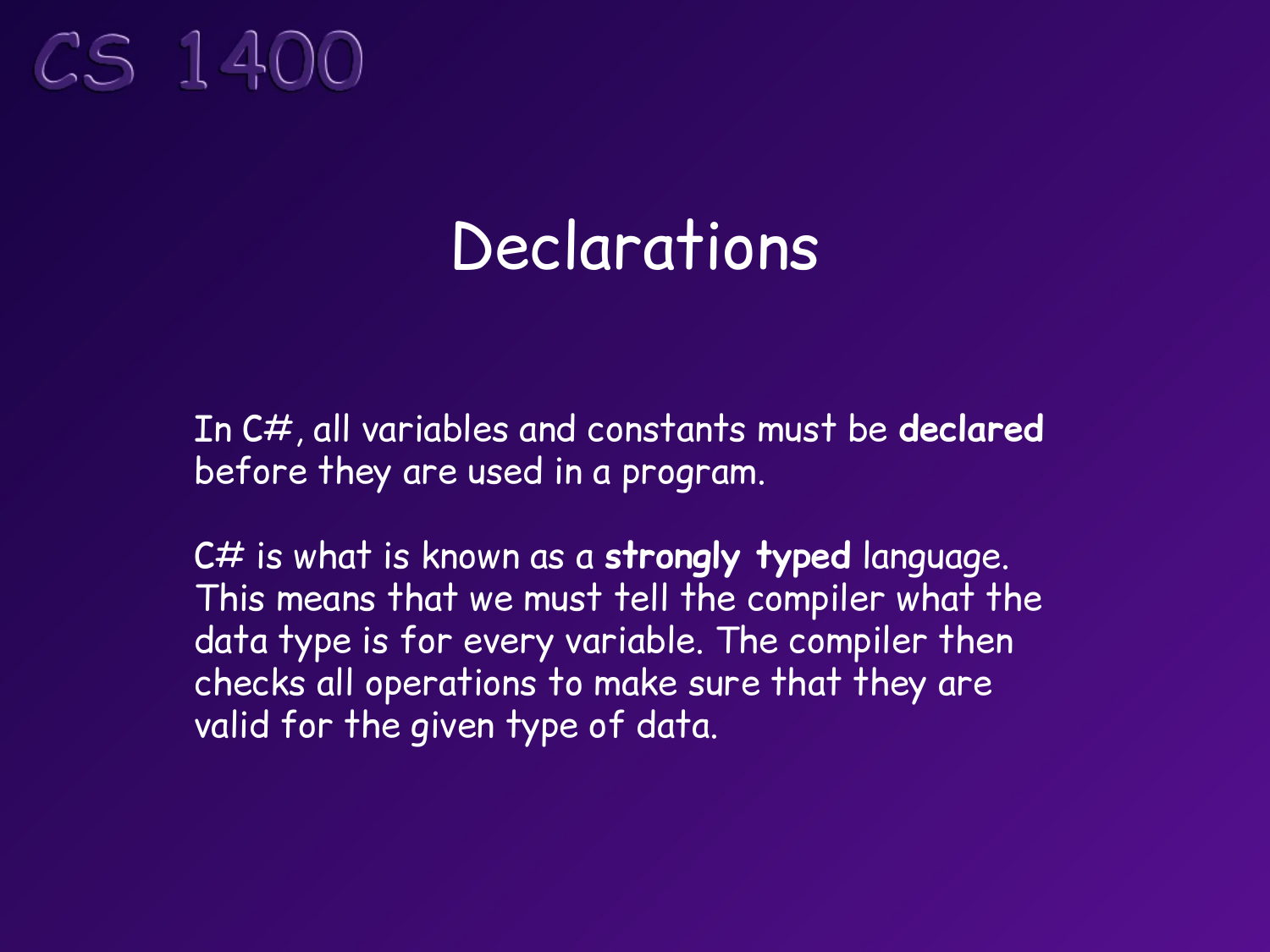

# Declarations
In C#, all variables and constants must be declared
before they are used in a program.

C# is what is known as a strongly typed language.
This means that we must tell the compiler what the
data type is for every variable. The compiler then
checks all operations to make sure that they are
valid for the given type of data.